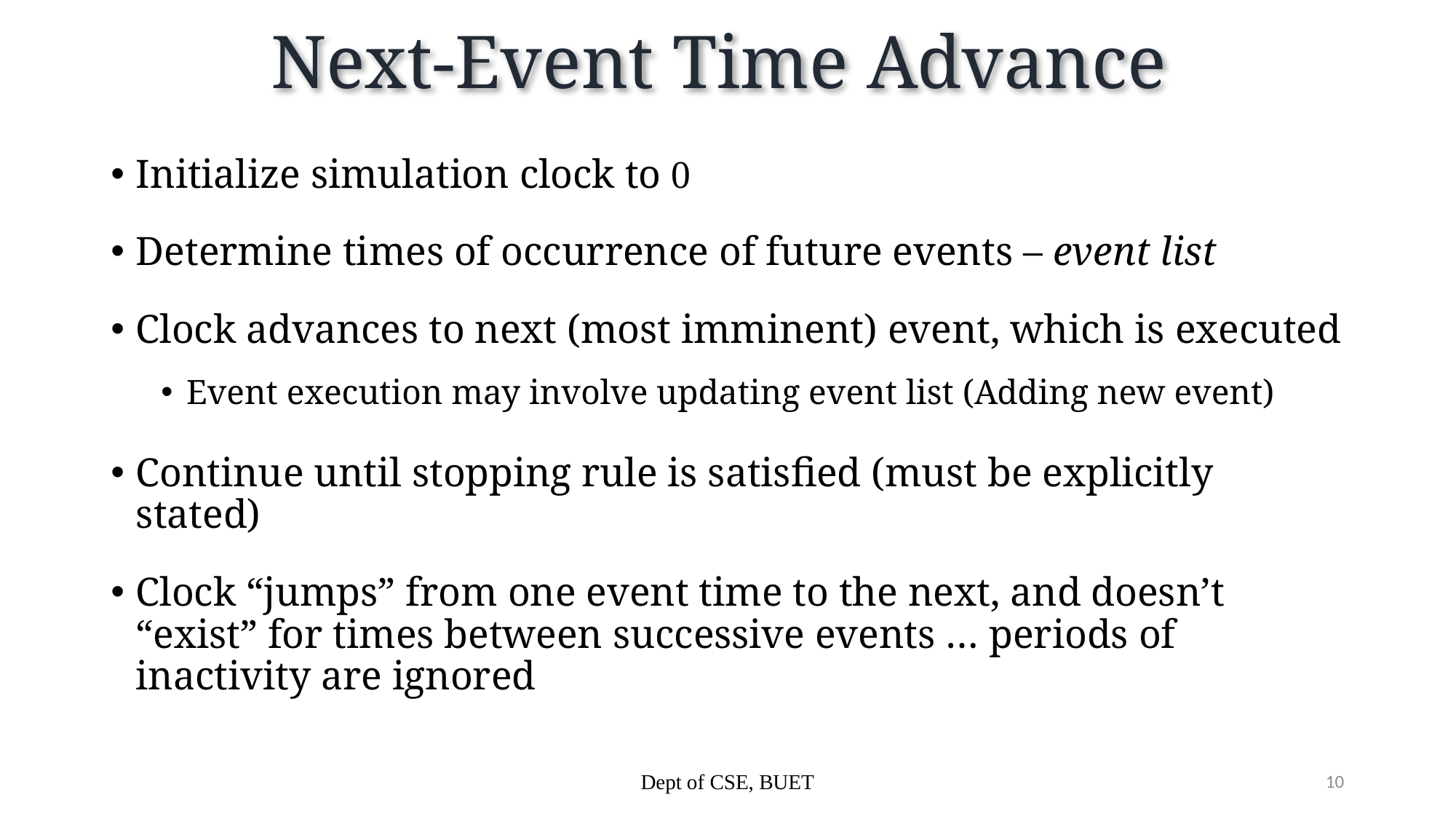

# Next-Event Time Advance
Initialize simulation clock to 0

Determine times of occurrence of future events – event list

Clock advances to next (most imminent) event, which is executed

Event execution may involve updating event list (Adding new event)

Continue until stopping rule is satisfied (must be explicitly stated)

Clock “jumps” from one event time to the next, and doesn’t “exist” for times between successive events … periods of inactivity are ignored

Dept of CSE, BUET
10